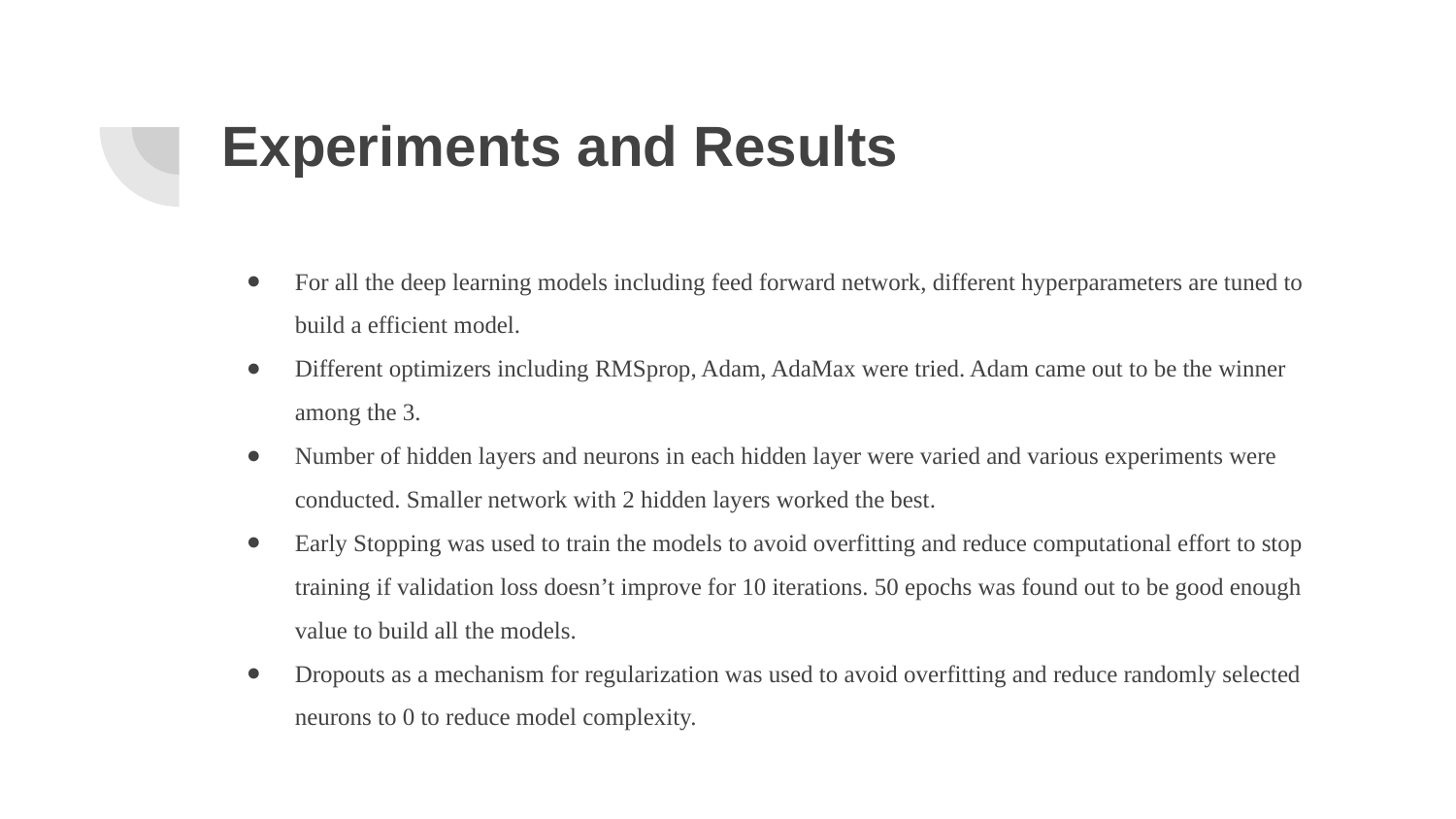

# Experiments and Results
For all the deep learning models including feed forward network, different hyperparameters are tuned to build a efficient model.
Different optimizers including RMSprop, Adam, AdaMax were tried. Adam came out to be the winner among the 3.
Number of hidden layers and neurons in each hidden layer were varied and various experiments were conducted. Smaller network with 2 hidden layers worked the best.
Early Stopping was used to train the models to avoid overfitting and reduce computational effort to stop training if validation loss doesn’t improve for 10 iterations. 50 epochs was found out to be good enough value to build all the models.
Dropouts as a mechanism for regularization was used to avoid overfitting and reduce randomly selected neurons to 0 to reduce model complexity.